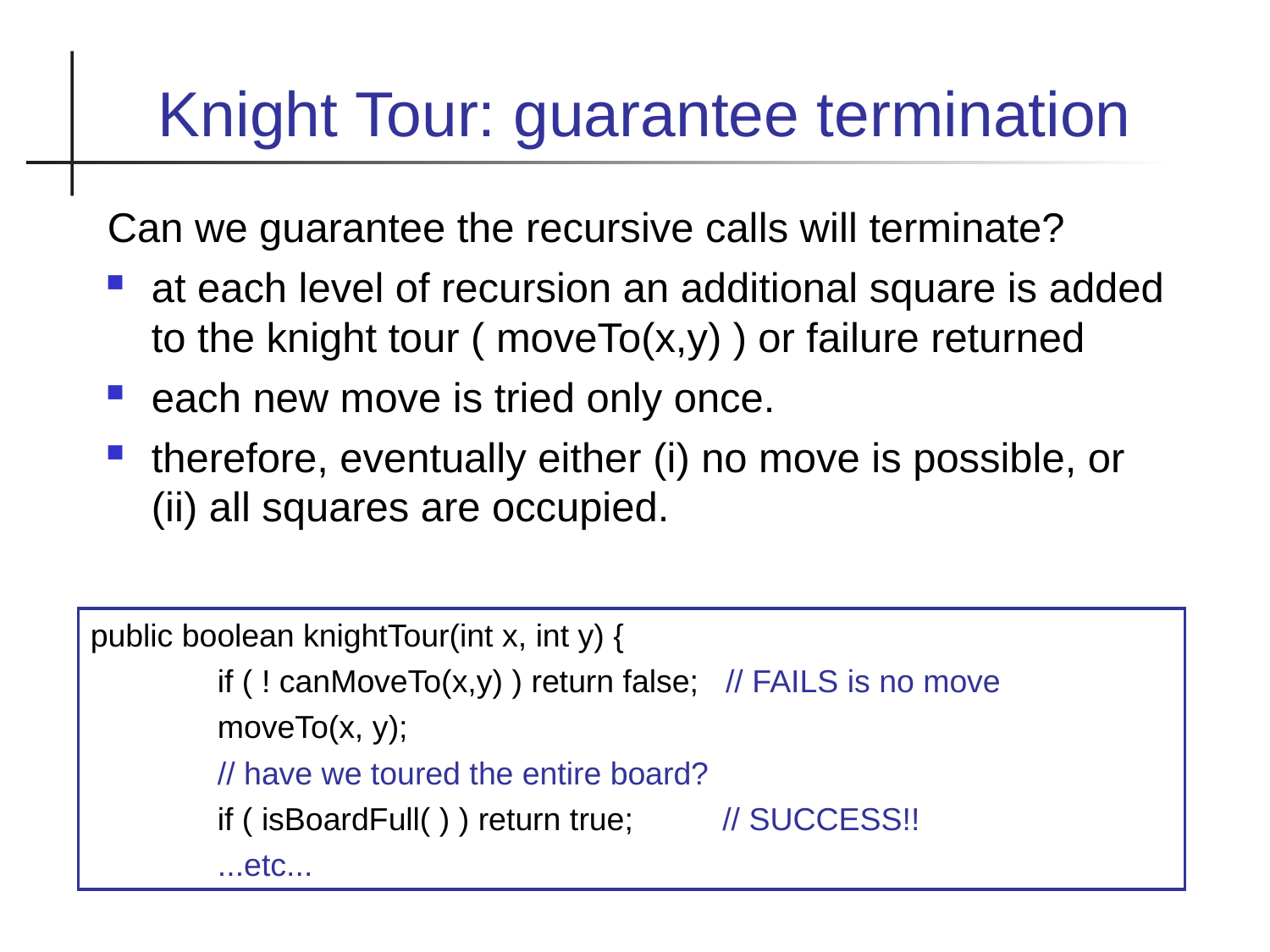

Knight Tour: guarantee termination
Can we guarantee the recursive calls will terminate?
at each level of recursion an additional square is added to the knight tour ( moveTo(x,y) ) or failure returned
each new move is tried only once.
therefore, eventually either (i) no move is possible, or (ii) all squares are occupied.

public boolean knightTour(int x, int y) {
	if ( ! canMoveTo(x,y) ) return false;   // FAILS is no move
	moveTo(x, y);
	// have we toured the entire board?
	if ( isBoardFull( ) ) return true;          // SUCCESS!!
	...etc...